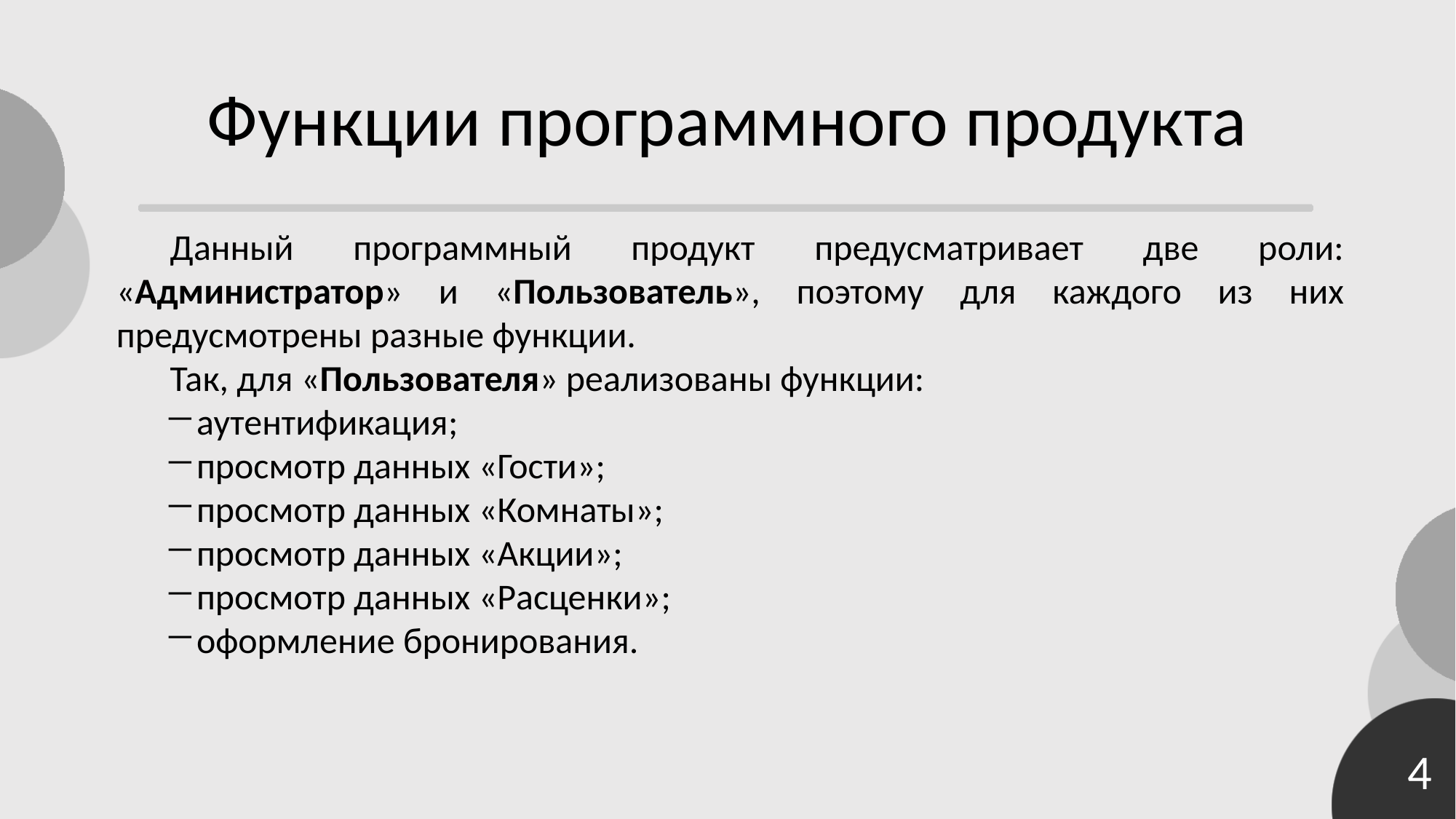

# Функции программного продукта
Данный программный продукт предусматривает две роли: «Администратор» и «Пользователь», поэтому для каждого из них предусмотрены разные функции.
Так, для «Пользователя» реализованы функции:
аутентификация;
просмотр данных «Гости»;
просмотр данных «Комнаты»;
просмотр данных «Акции»;
просмотр данных «Расценки»;
оформление бронирования.

4